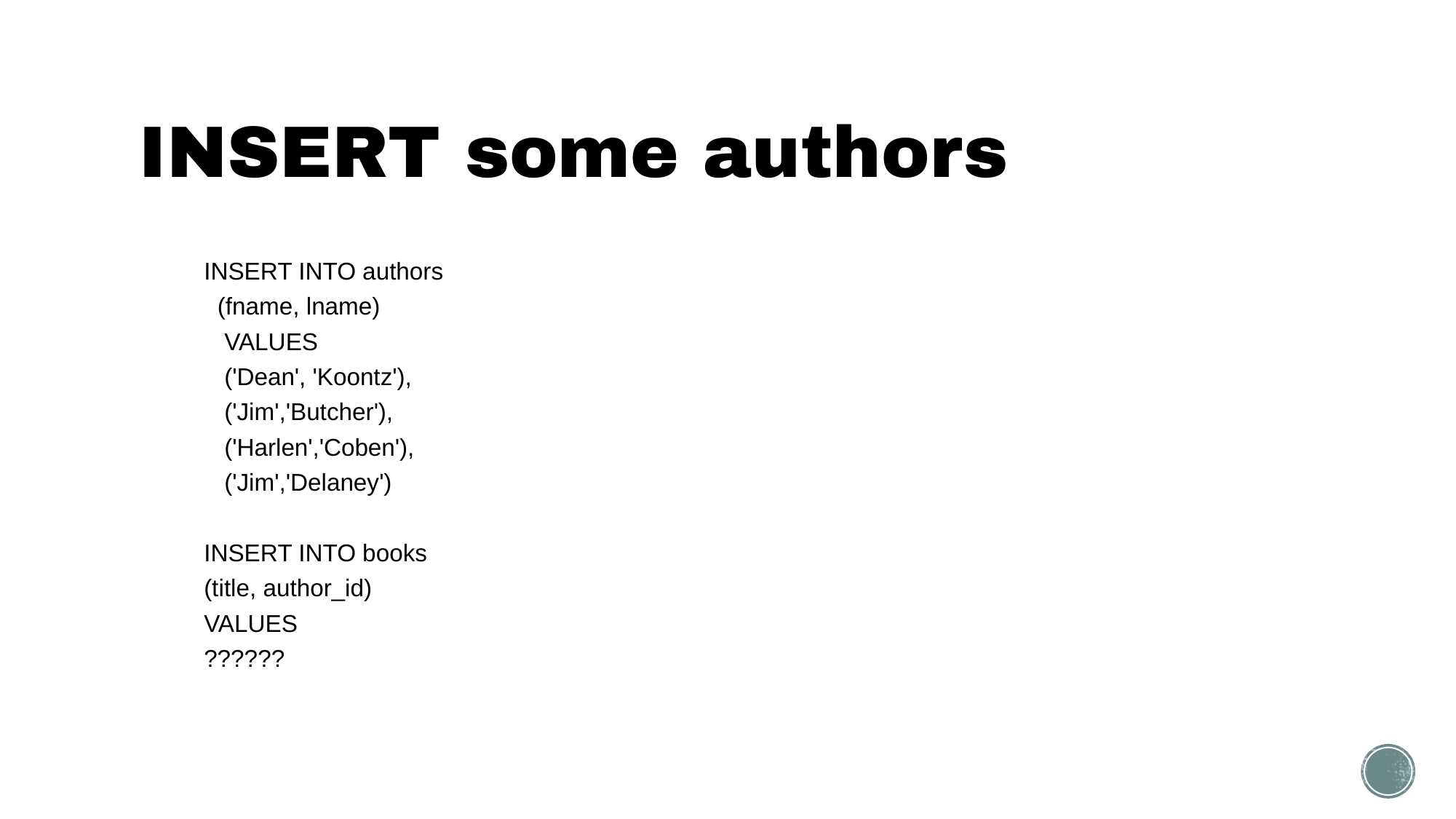

# INSERT some authors
INSERT INTO authors
  (fname, lname)
   VALUES
   ('Dean', 'Koontz'),
   ('Jim','Butcher'),
   ('Harlen','Coben'),
   ('Jim','Delaney')

INSERT INTO books
(title, author_id)
VALUES
??????